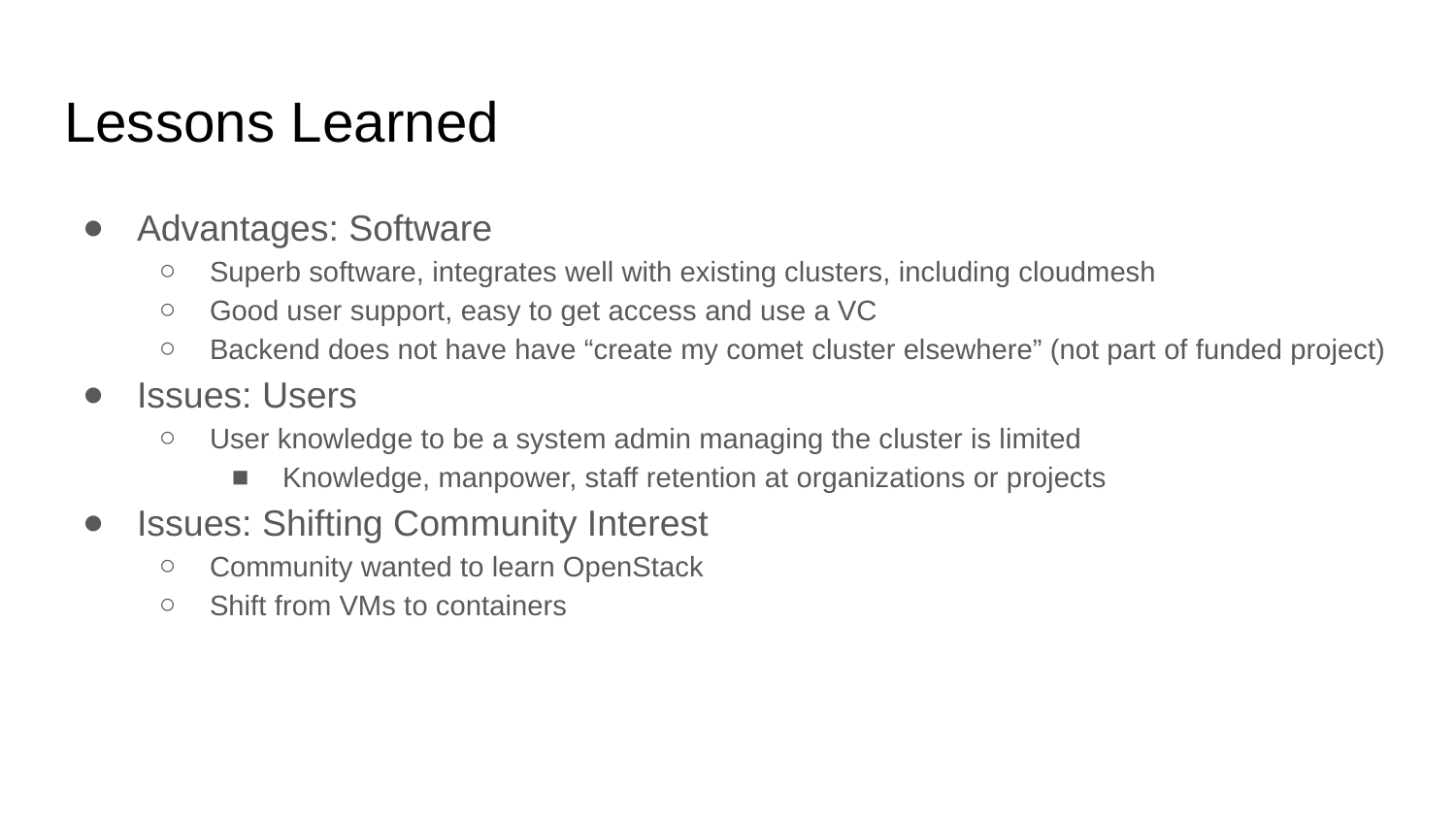

# Lessons Learned
Advantages: Software
Superb software, integrates well with existing clusters, including cloudmesh
Good user support, easy to get access and use a VC
Backend does not have have “create my comet cluster elsewhere” (not part of funded project)
Issues: Users
User knowledge to be a system admin managing the cluster is limited
Knowledge, manpower, staff retention at organizations or projects
Issues: Shifting Community Interest
Community wanted to learn OpenStack
Shift from VMs to containers